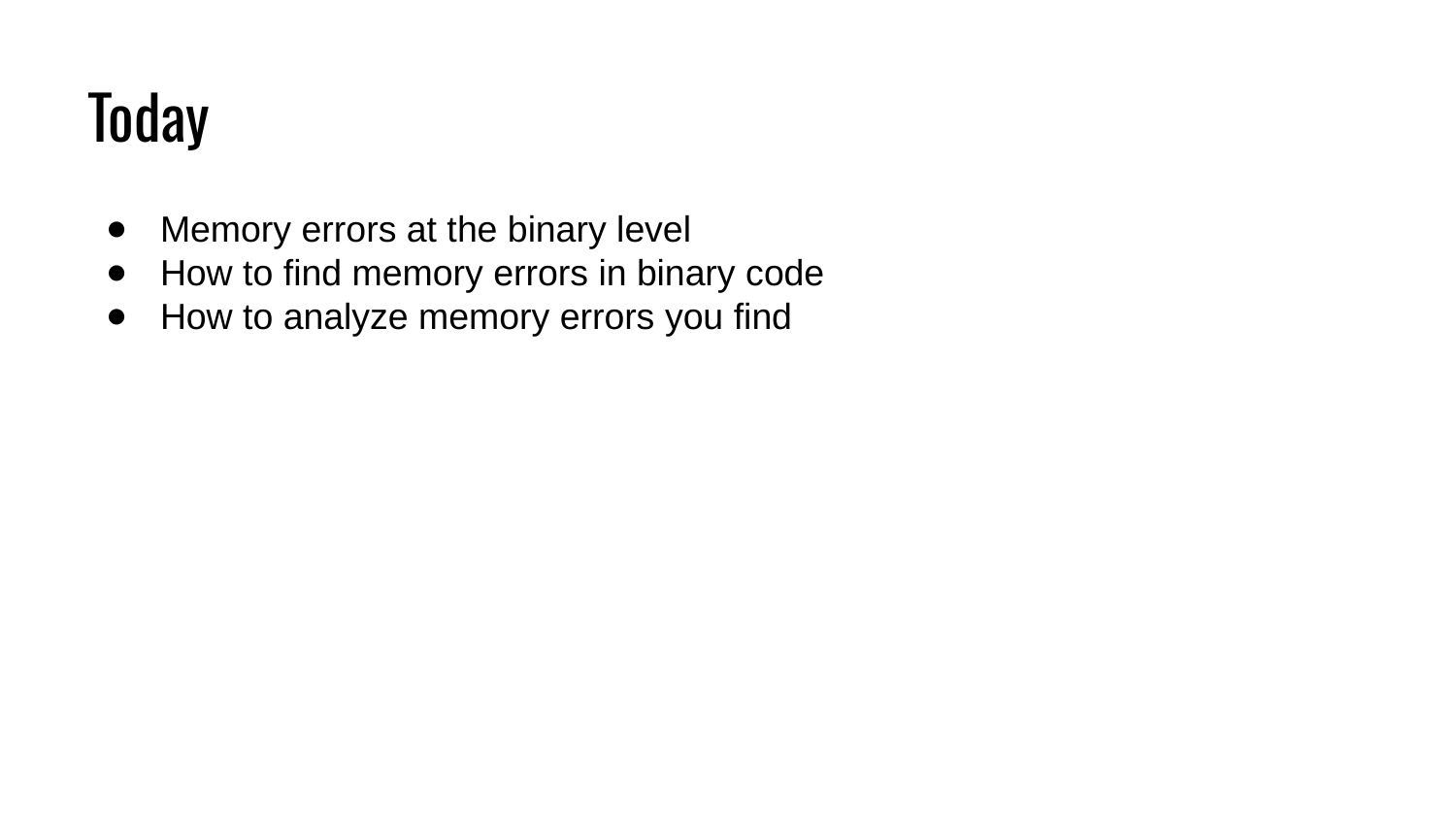

# Today
Memory errors at the binary level
How to find memory errors in binary code
How to analyze memory errors you find